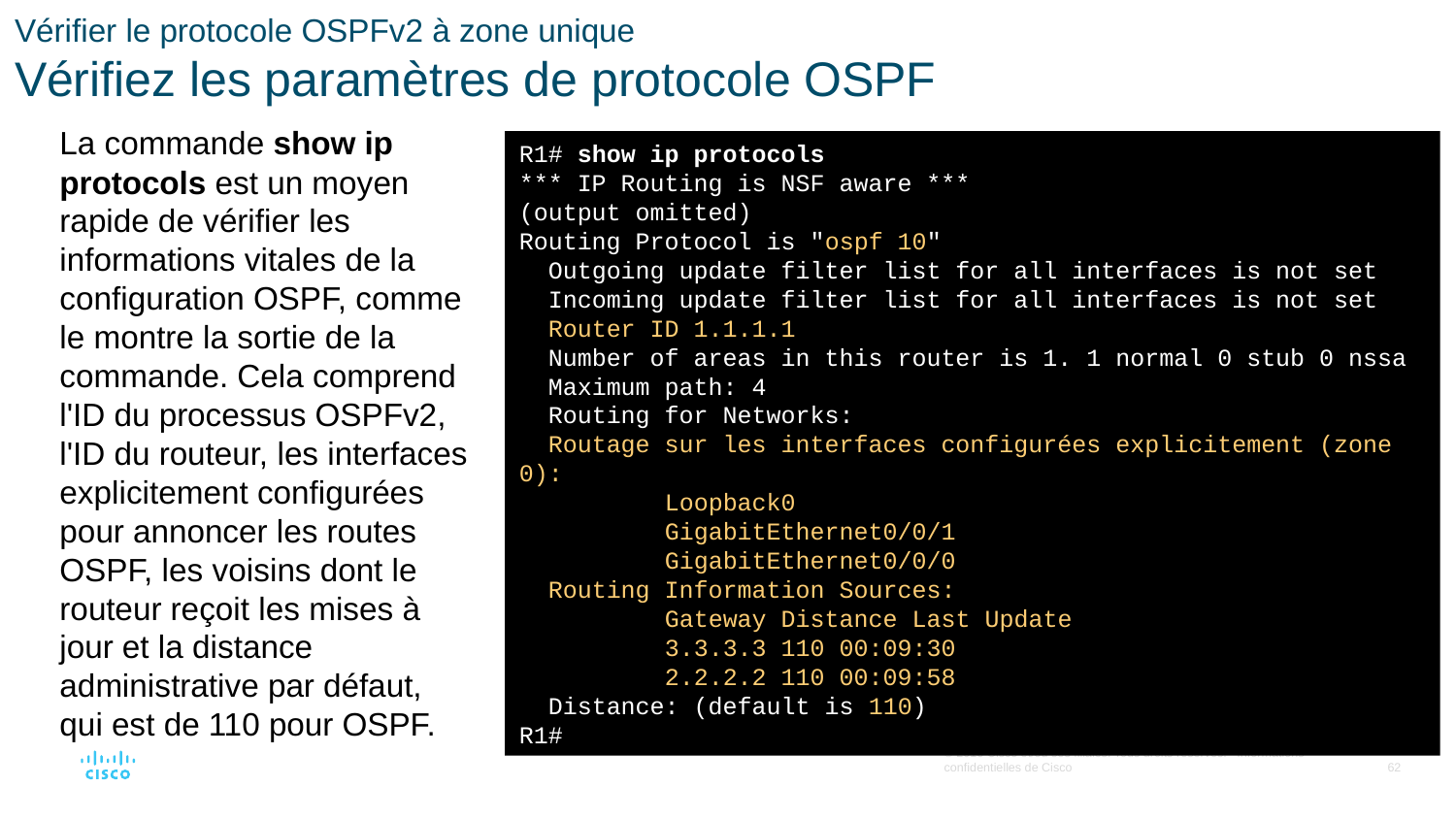

# Vérifier le protocole OSPFv2 à zone unique Vérifiez les paramètres de protocole OSPF
La commande show ip protocols est un moyen rapide de vérifier les informations vitales de la configuration OSPF, comme le montre la sortie de la commande. Cela comprend l'ID du processus OSPFv2, l'ID du routeur, les interfaces explicitement configurées pour annoncer les routes OSPF, les voisins dont le routeur reçoit les mises à jour et la distance administrative par défaut, qui est de 110 pour OSPF.
R1# show ip protocols
*** IP Routing is NSF aware ***
(output omitted)
Routing Protocol is "ospf 10"
  Outgoing update filter list for all interfaces is not set
  Incoming update filter list for all interfaces is not set
  Router ID 1.1.1.1
  Number of areas in this router is 1. 1 normal 0 stub 0 nssa
  Maximum path: 4
  Routing for Networks:
  Routage sur les interfaces configurées explicitement (zone 0):
	Loopback0
	GigabitEthernet0/0/1
	GigabitEthernet0/0/0
  Routing Information Sources:
	Gateway Distance Last Update
	3.3.3.3 110 00:09:30
	2.2.2.2 110 00:09:58
  Distance: (default is 110)
R1#